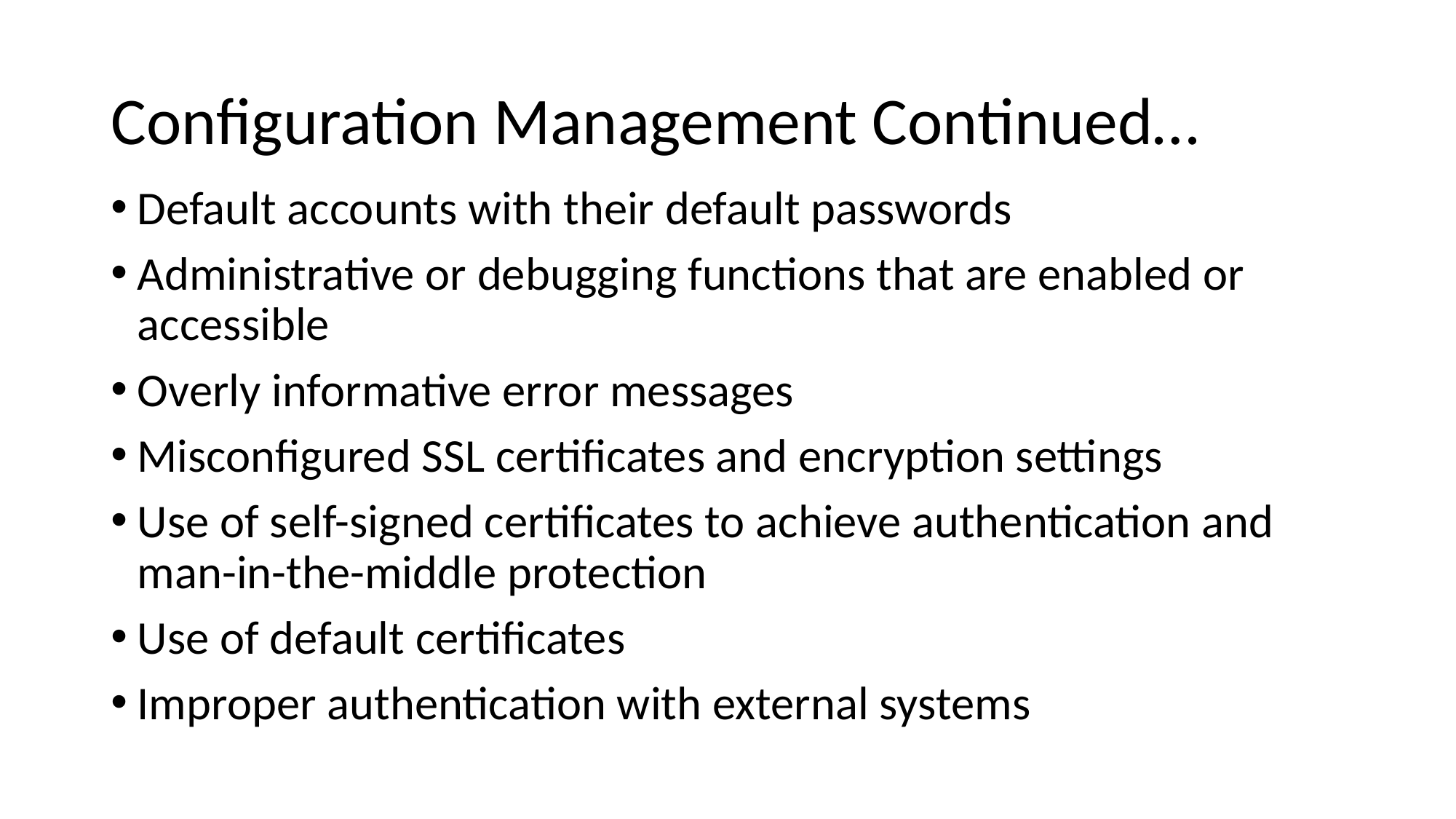

# Configuration Management Continued…
Default accounts with their default passwords
Administrative or debugging functions that are enabled or accessible
Overly informative error messages
Misconfigured SSL certificates and encryption settings
Use of self-signed certificates to achieve authentication and man-in-the-middle protection
Use of default certificates
Improper authentication with external systems